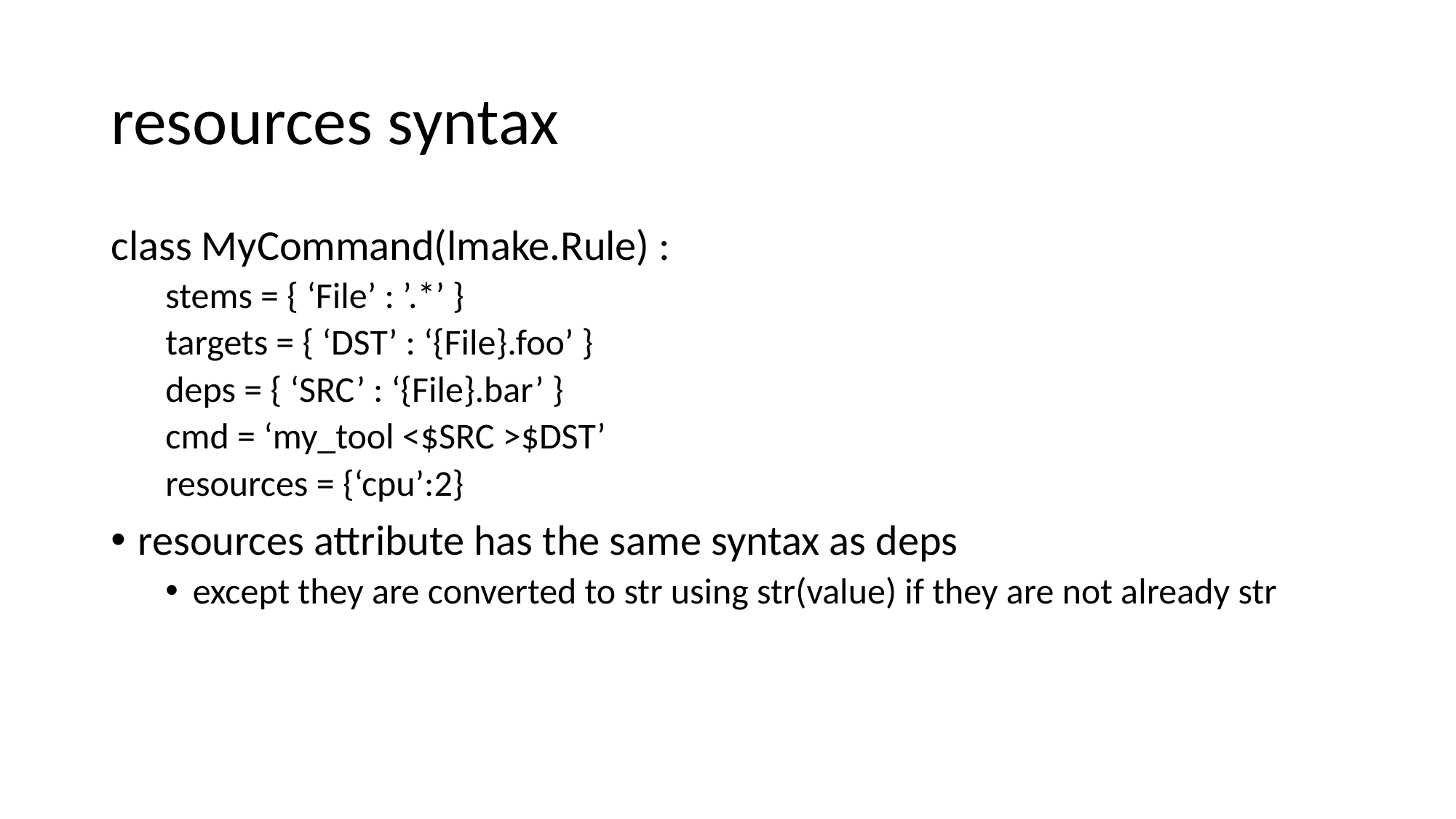

# resources syntax
class MyCommand(lmake.Rule) :
stems = { ‘File’ : ’.*’ }
targets = { ‘DST’ : ‘{File}.foo’ }
deps = { ‘SRC’ : ‘{File}.bar’ }
cmd = ‘my_tool <$SRC >$DST’
resources = {‘cpu’:2}
resources attribute has the same syntax as deps
except they are converted to str using str(value) if they are not already str